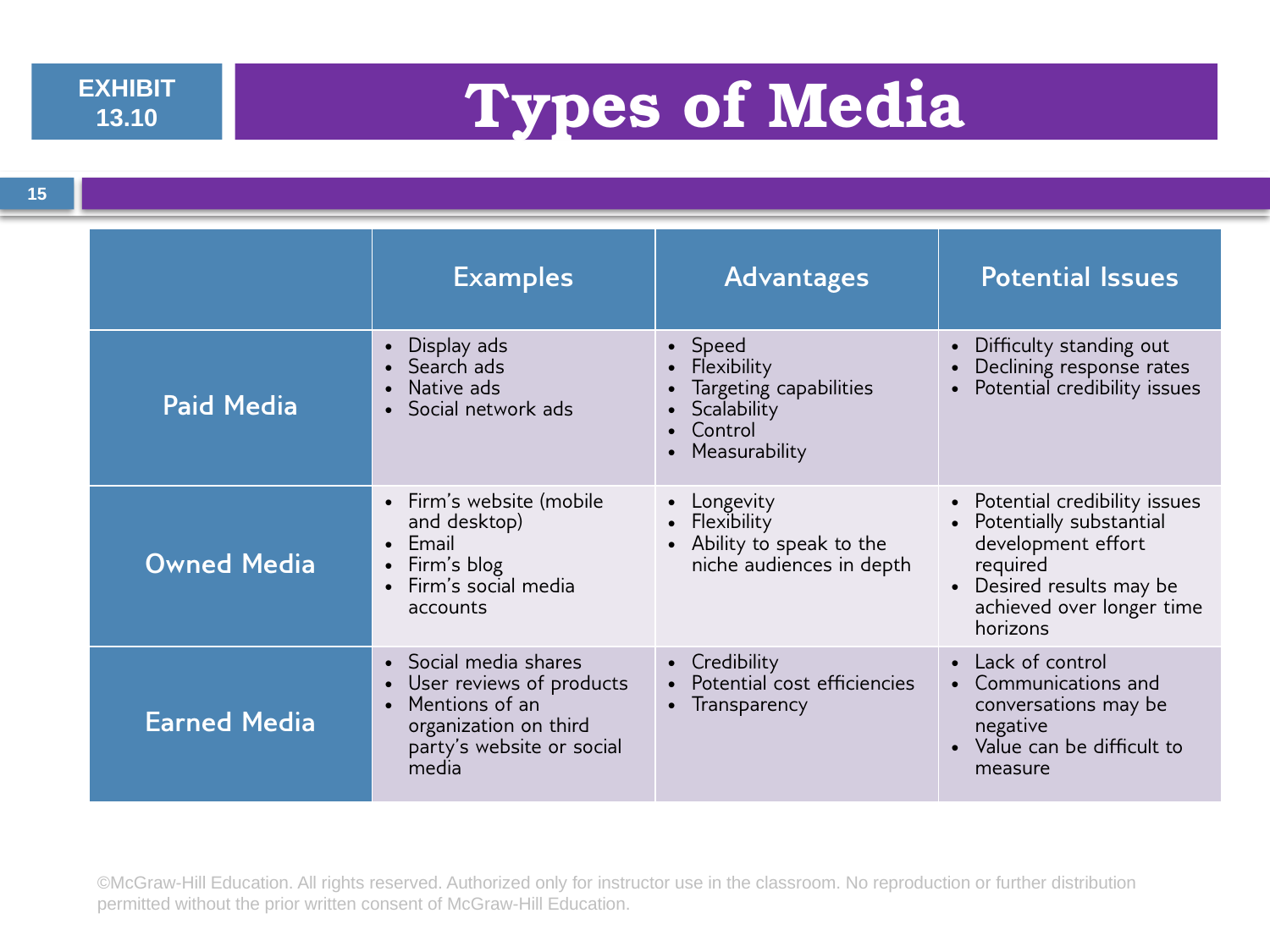

# Types of Media
EXHIBIT 13.10
15
|  | Examples | Advantages | Potential Issues |
| --- | --- | --- | --- |
| Paid Media | Display ads Search ads Native ads Social network ads | Speed Flexibility Targeting capabilities Scalability Control Measurability | Difficulty standing out Declining response rates Potential credibility issues |
| Owned Media | Firm’s website (mobile and desktop) Email Firm’s blog Firm’s social media accounts | Longevity Flexibility Ability to speak to the niche audiences in depth | Potential credibility issues Potentially substantial development effort required Desired results may be achieved over longer time horizons |
| Earned Media | Social media shares User reviews of products Mentions of an organization on third party’s website or social media | Credibility Potential cost efficiencies Transparency | Lack of control Communications and conversations may be negative Value can be difficult to measure |
©McGraw-Hill Education. All rights reserved. Authorized only for instructor use in the classroom. No reproduction or further distribution permitted without the prior written consent of McGraw-Hill Education.